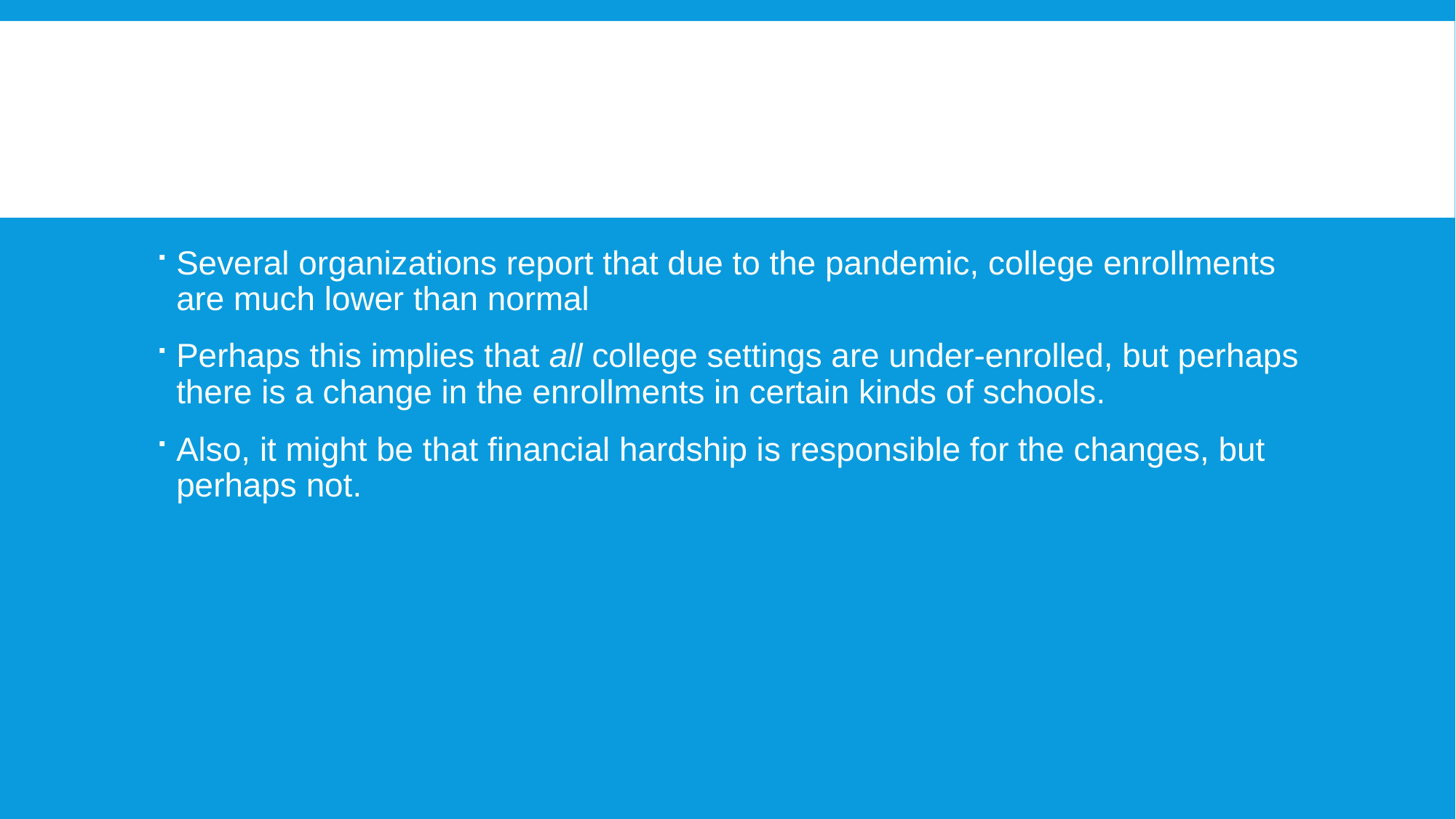

Several organizations report that due to the pandemic, college enrollments are much lower than normal
Perhaps this implies that all college settings are under-enrolled, but perhaps there is a change in the enrollments in certain kinds of schools.
Also, it might be that financial hardship is responsible for the changes, but perhaps not.